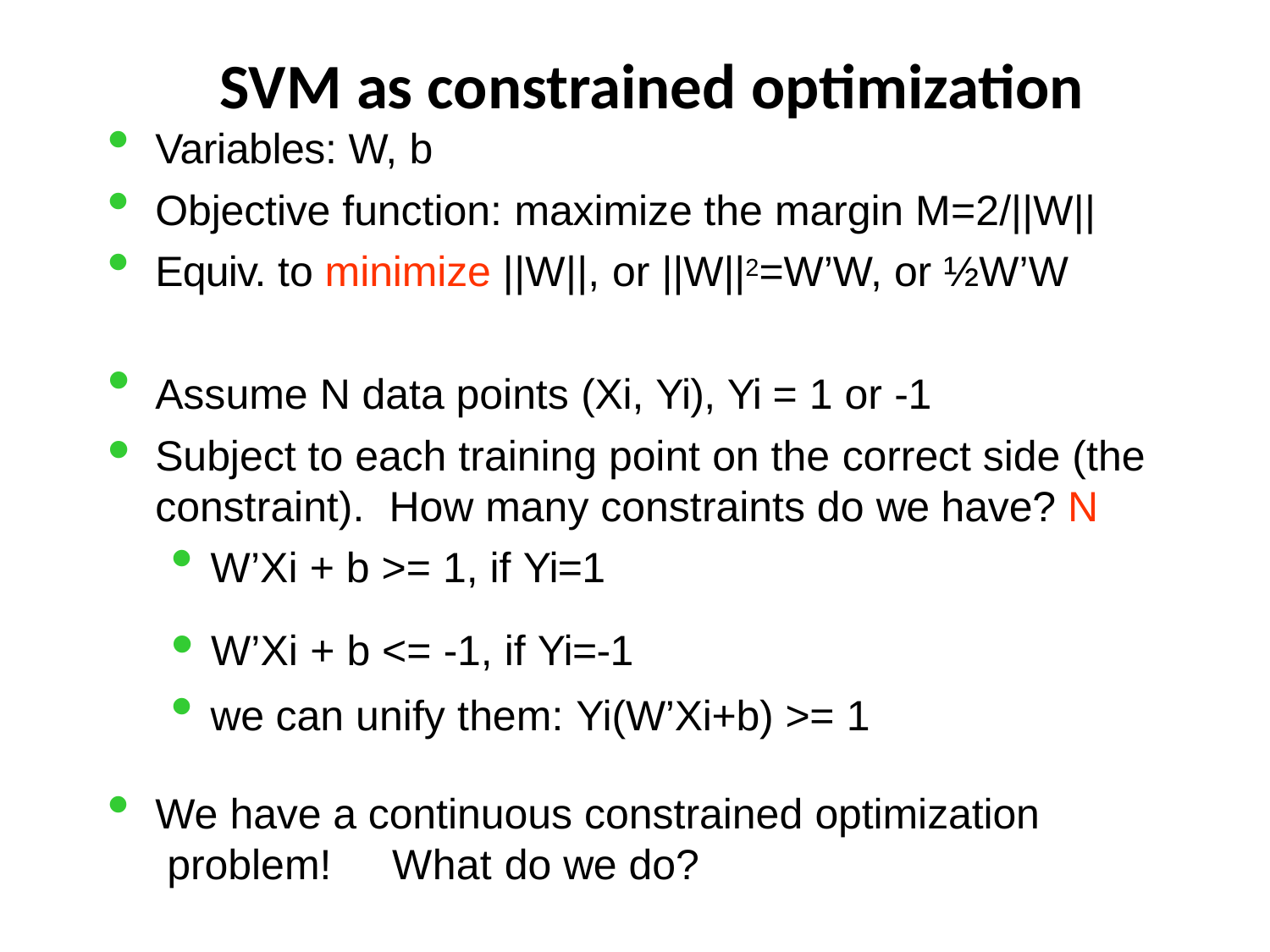

# SVM as constrained optimization
Variables: W, b
Objective function: maximize the margin M=2/||W||
Equiv. to minimize ||W||, or ||W||2=W’W, or ½W’W
•
•
Assume N data points (Xi, Yi), Yi = 1 or -1
Subject to each training point on the correct side (the
constraint).	How many constraints do we have? N
W’Xi + b >= 1, if Yi=1
• W’Xi + b <= -1, if Yi=-1
we can unify them: Yi(W’Xi+b) >= 1
We have a continuous constrained optimization  problem!	What do we do?